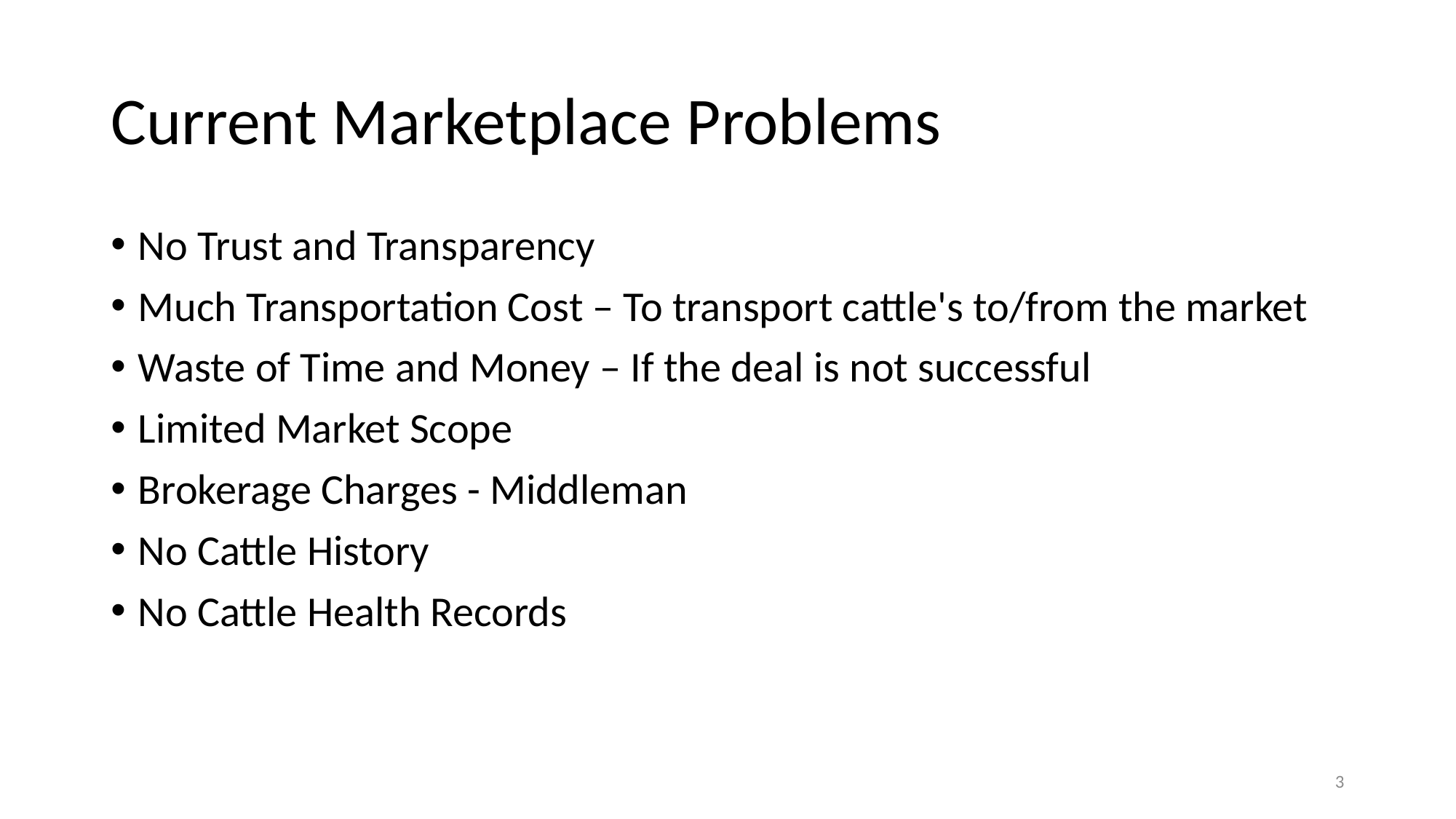

# Current Marketplace Problems
No Trust and Transparency
Much Transportation Cost – To transport cattle's to/from the market
Waste of Time and Money – If the deal is not successful
Limited Market Scope
Brokerage Charges - Middleman
No Cattle History
No Cattle Health Records
3